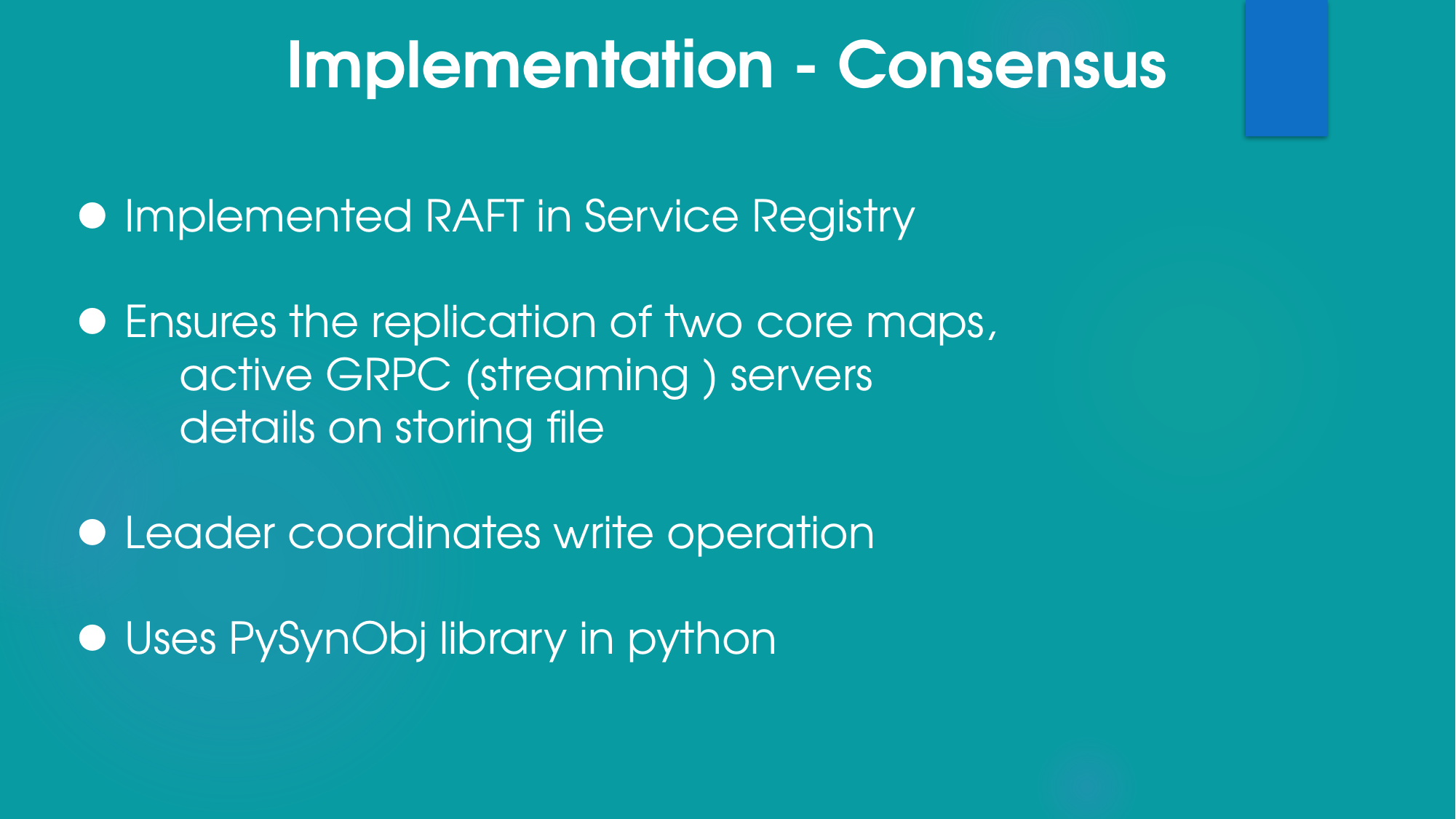

# Implementation - Consensus
Implemented RAFT in Service Registry

Ensures the replication of two core maps,
active GRPC (streaming ) servers
details on storing file

Leader coordinates write operation

Uses PySynObj library in python